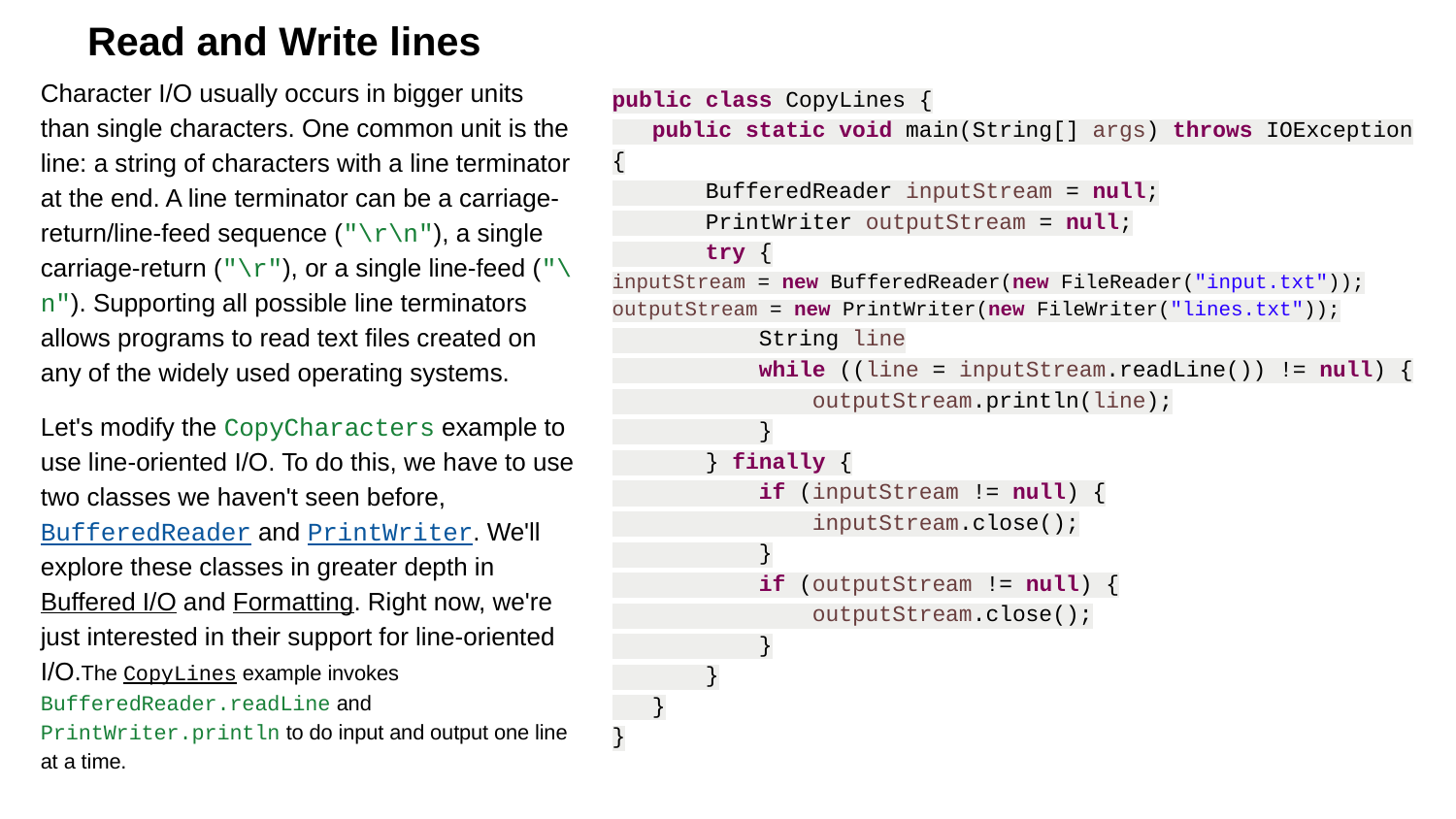

# Read and Write lines
Character I/O usually occurs in bigger units than single characters. One common unit is the line: a string of characters with a line terminator at the end. A line terminator can be a carriage-return/line-feed sequence ("\r\n"), a single carriage-return ("\r"), or a single line-feed ("\n"). Supporting all possible line terminators allows programs to read text files created on any of the widely used operating systems.
Let's modify the CopyCharacters example to use line-oriented I/O. To do this, we have to use two classes we haven't seen before, BufferedReader and PrintWriter. We'll explore these classes in greater depth in Buffered I/O and Formatting. Right now, we're just interested in their support for line-oriented I/O.The CopyLines example invokes BufferedReader.readLine and PrintWriter.println to do input and output one line at a time.
public class CopyLines {
   public static void main(String[] args) throws IOException {
       BufferedReader inputStream = null;
       PrintWriter outputStream = null;
       try {
inputStream = new BufferedReader(new FileReader("input.txt"));
outputStream = new PrintWriter(new FileWriter("lines.txt"));
           String line
           while ((line = inputStream.readLine()) != null) {
               outputStream.println(line);
           }
       } finally {
           if (inputStream != null) {
               inputStream.close();
           }
           if (outputStream != null) {
               outputStream.close();
           }
       }
   }
}